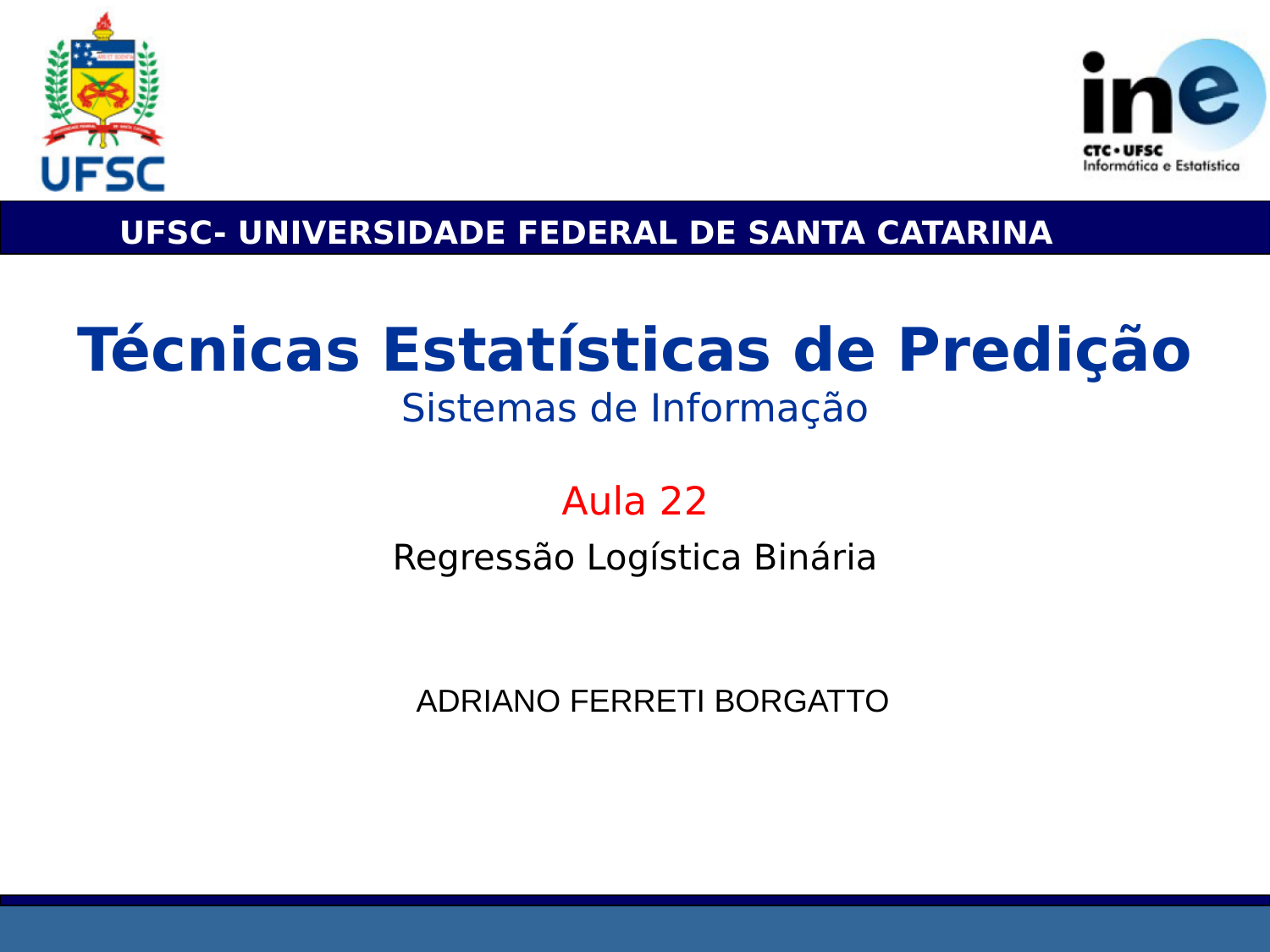

# Técnicas Estatísticas de Predição Sistemas de Informação Aula 22 Regressão Logística Binária
ADRIANO FERRETI BORGATTO